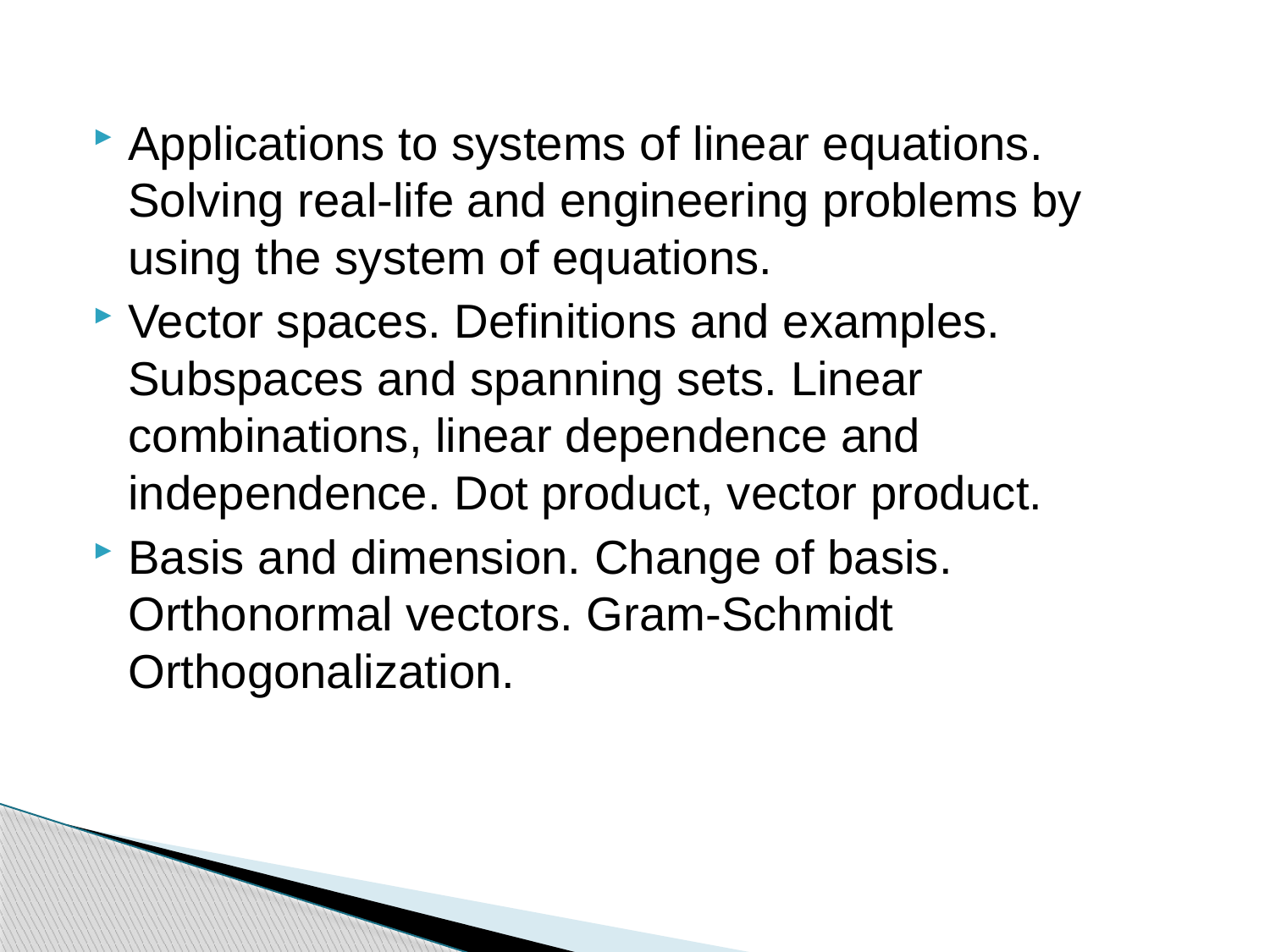

Applications to systems of linear equations. Solving real-life and engineering problems by using the system of equations.
Vector spaces. Definitions and examples. Subspaces and spanning sets. Linear combinations, linear dependence and independence. Dot product, vector product.
Basis and dimension. Change of basis. Orthonormal vectors. Gram-Schmidt Orthogonalization.